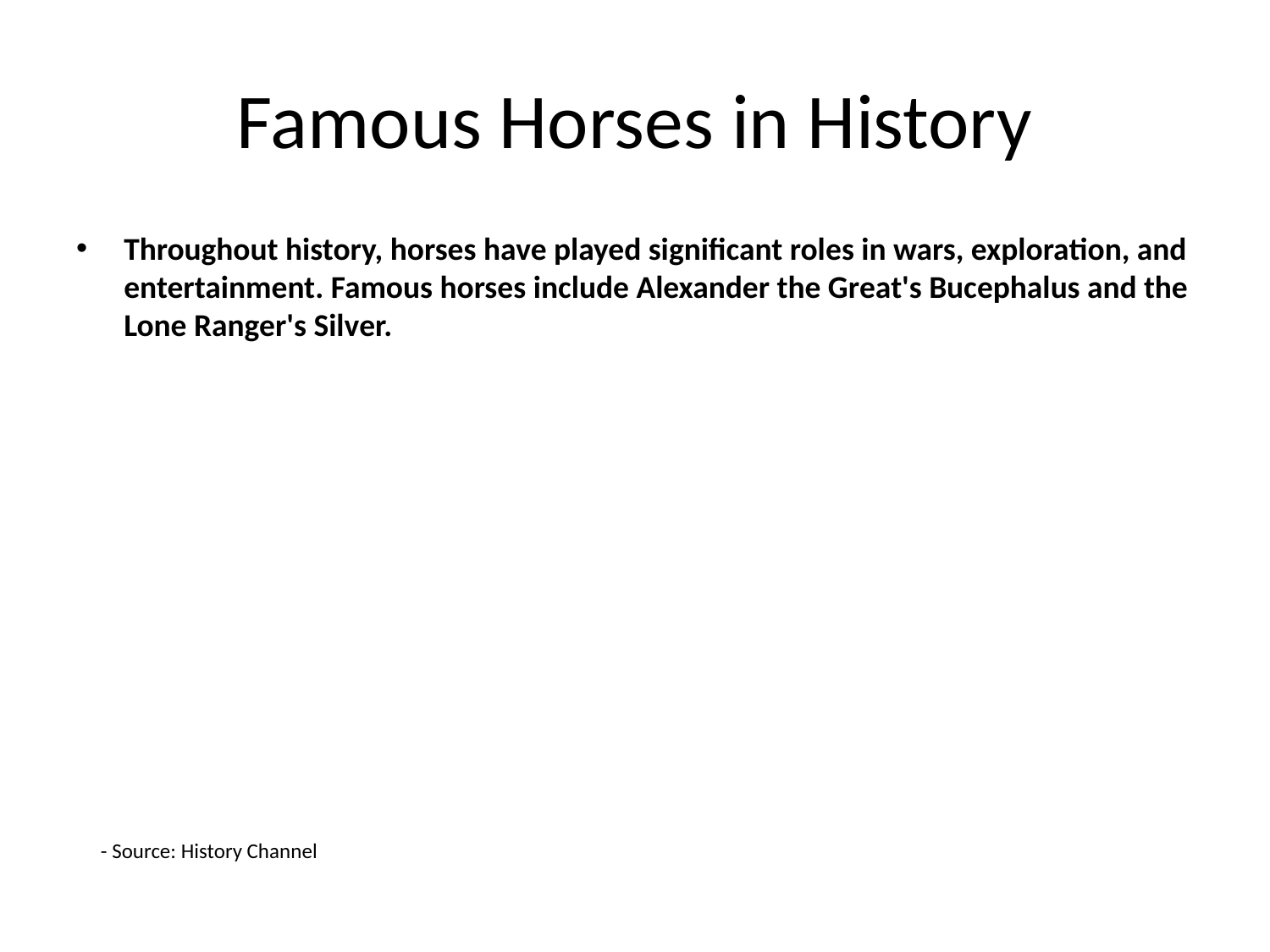

# Famous Horses in History
Throughout history, horses have played significant roles in wars, exploration, and entertainment. Famous horses include Alexander the Great's Bucephalus and the Lone Ranger's Silver.

- Source: History Channel